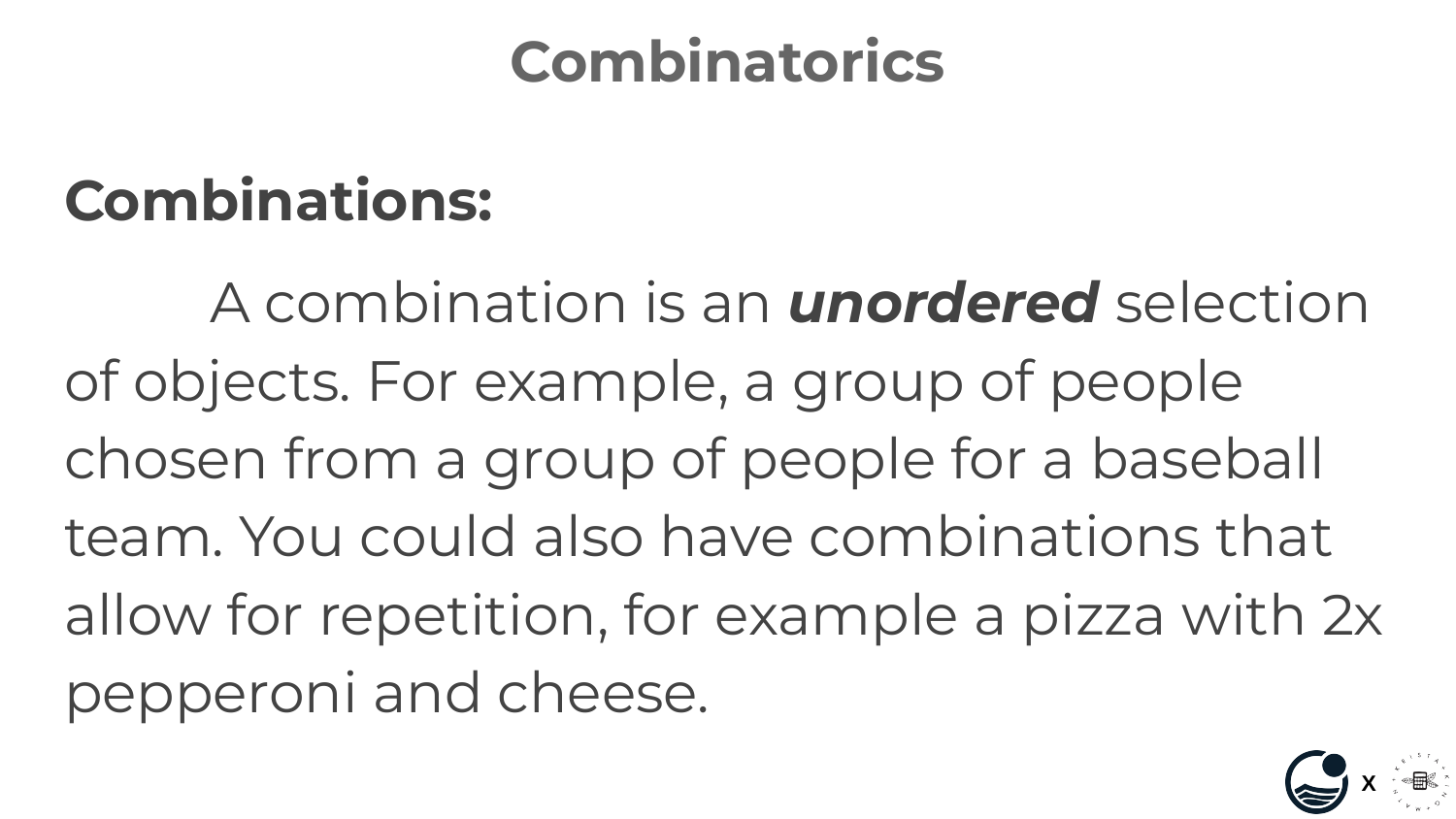

# Combinatorics
Combinations:
	A combination is an unordered selection of objects. For example, a group of people chosen from a group of people for a baseball team. You could also have combinations that allow for repetition, for example a pizza with 2x pepperoni and cheese.